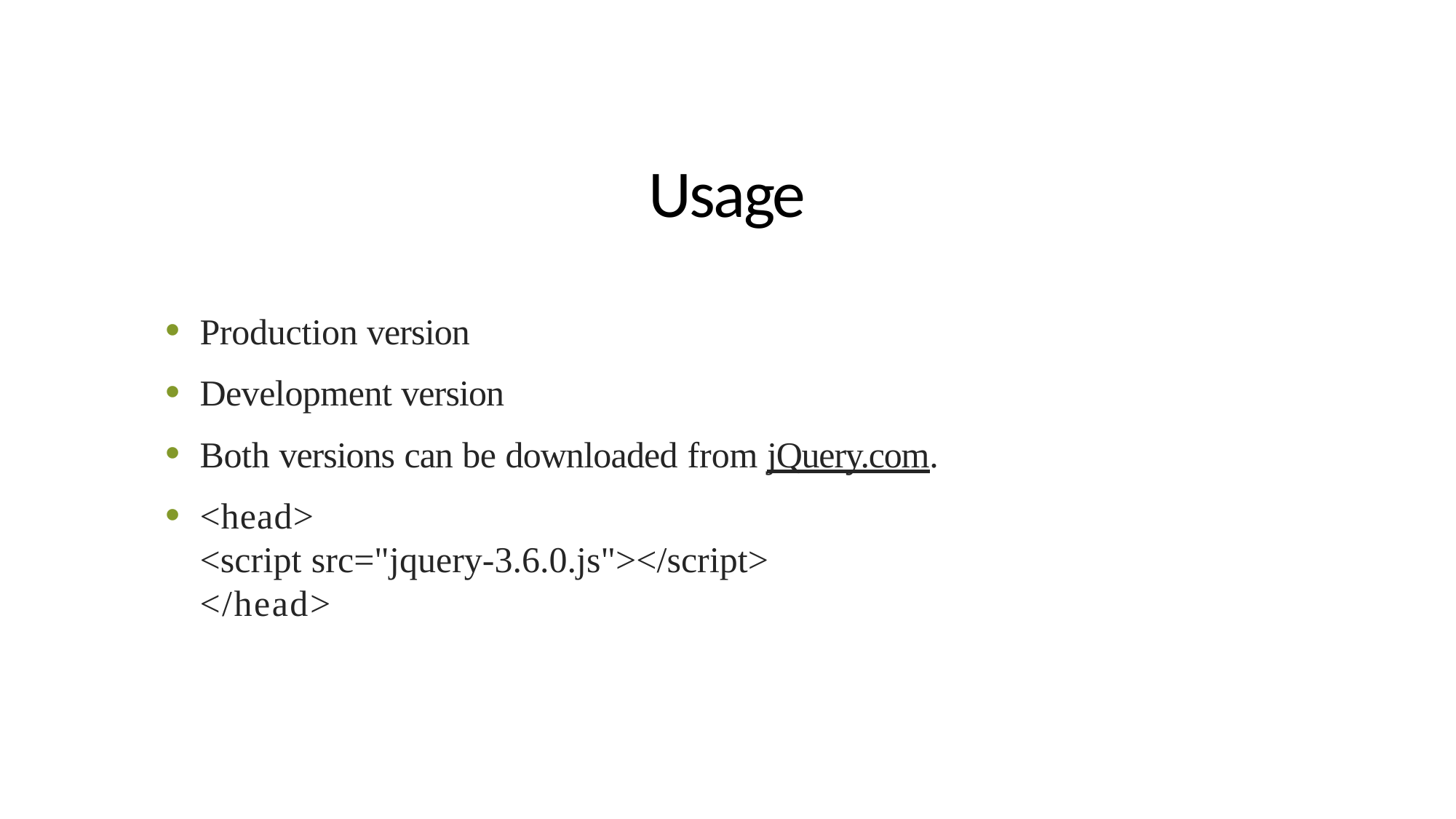

# Usage
Production version
Development version
Both versions can be downloaded from jQuery.com.
<head>
<script src="jquery-3.6.0.js"></script>
</head>